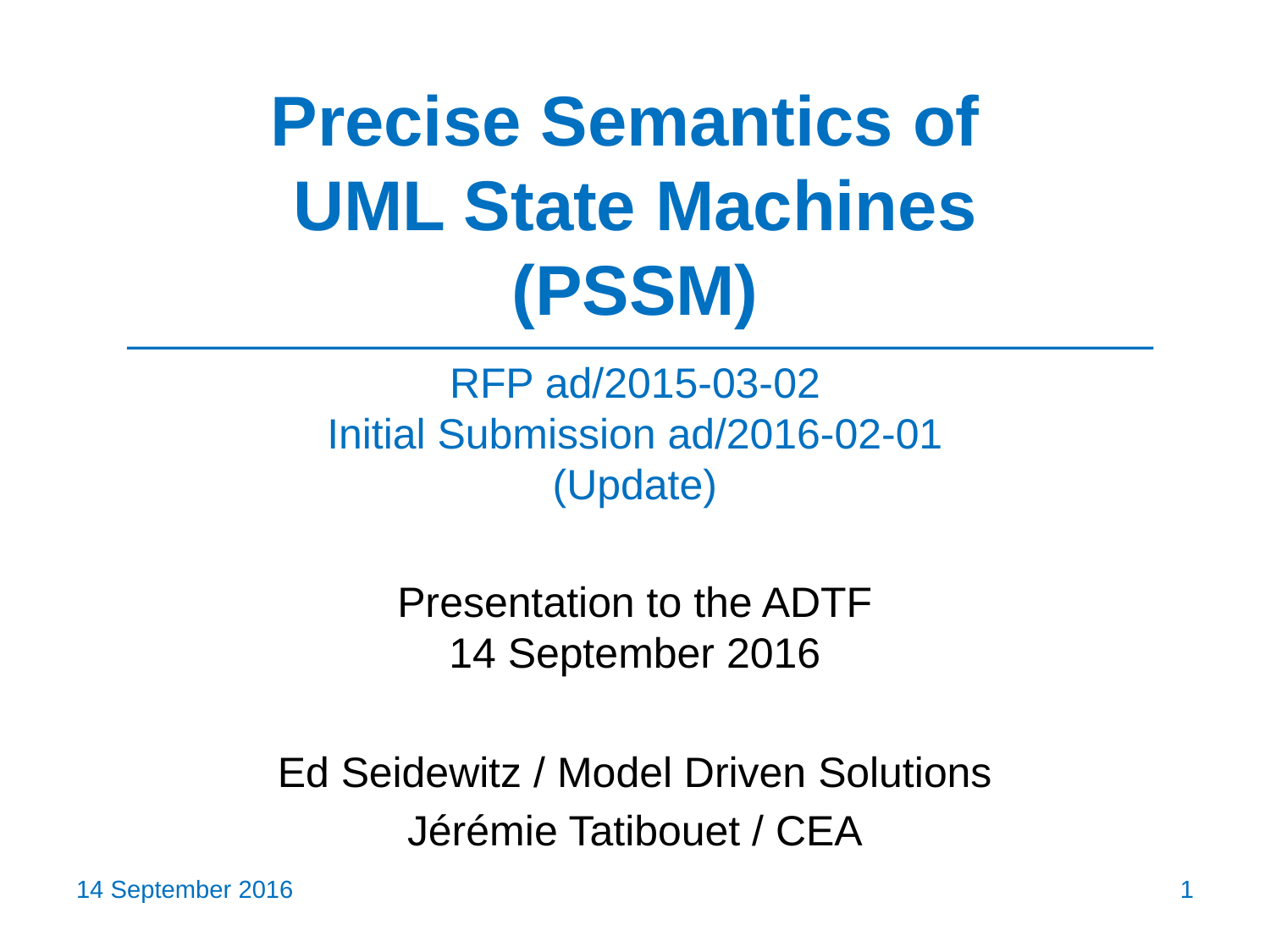

# Precise Semantics of UML State Machines (PSSM)

RFP ad/2015-03-02
Initial Submission ad/2016-02-01
(Update)

Presentation to the ADTF
14 September 2016

Ed Seidewitz / Model Driven Solutions
Jérémie Tatibouet / CEA
14 September 2016
1